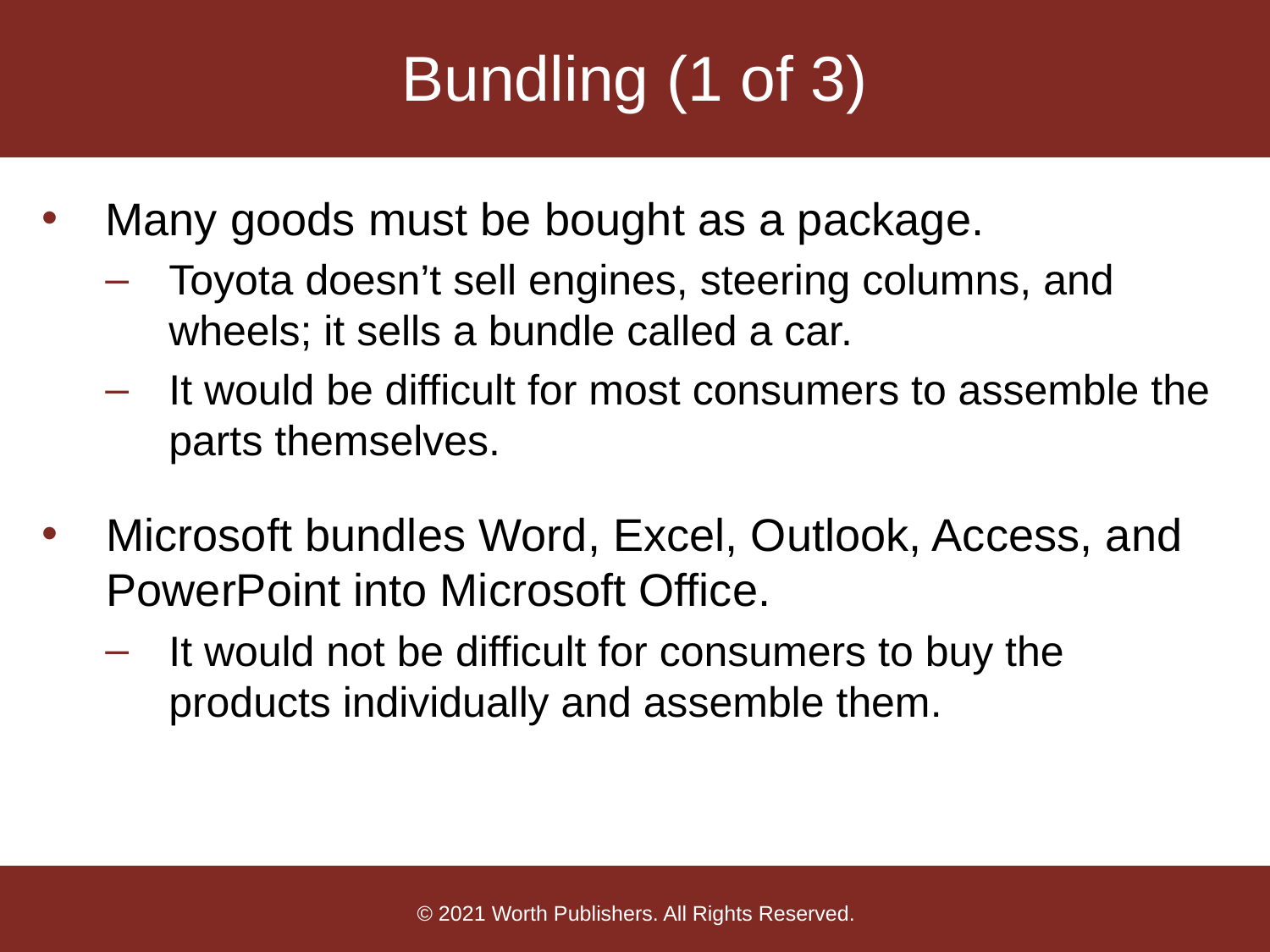

# Bundling (1 of 3)
Many goods must be bought as a package.
Toyota doesn’t sell engines, steering columns, and wheels; it sells a bundle called a car.
It would be difficult for most consumers to assemble the parts themselves.
Microsoft bundles Word, Excel, Outlook, Access, and PowerPoint into Microsoft Office.
It would not be difficult for consumers to buy the products individually and assemble them.